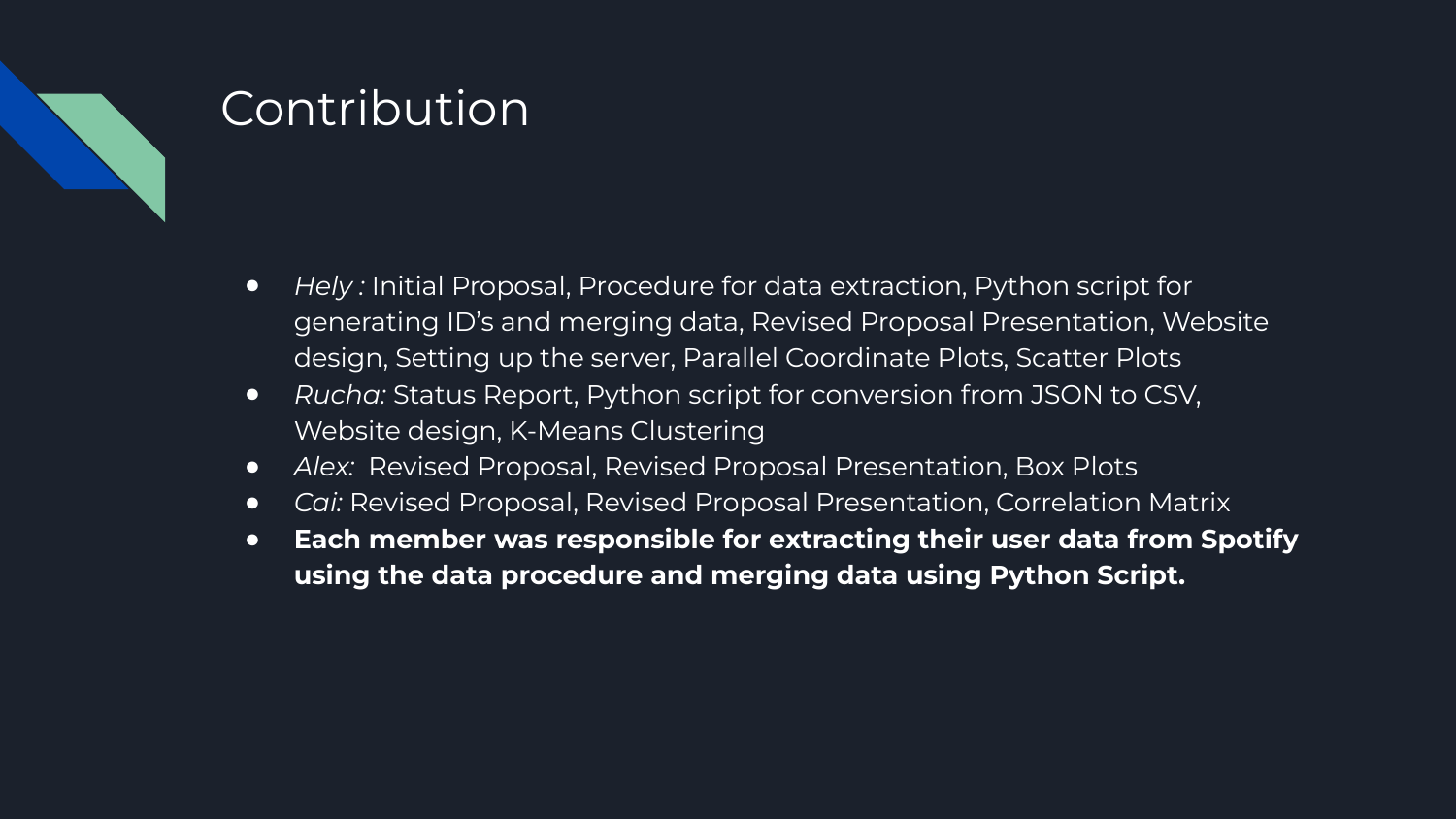

# Contribution
Hely : Initial Proposal, Procedure for data extraction, Python script for generating ID’s and merging data, Revised Proposal Presentation, Website design, Setting up the server, Parallel Coordinate Plots, Scatter Plots
Rucha: Status Report, Python script for conversion from JSON to CSV,  Website design, K-Means Clustering
Alex:  Revised Proposal, Revised Proposal Presentation, Box Plots
Cai: Revised Proposal, Revised Proposal Presentation, Correlation Matrix
Each member was responsible for extracting their user data from Spotify using the data procedure and merging data using Python Script.